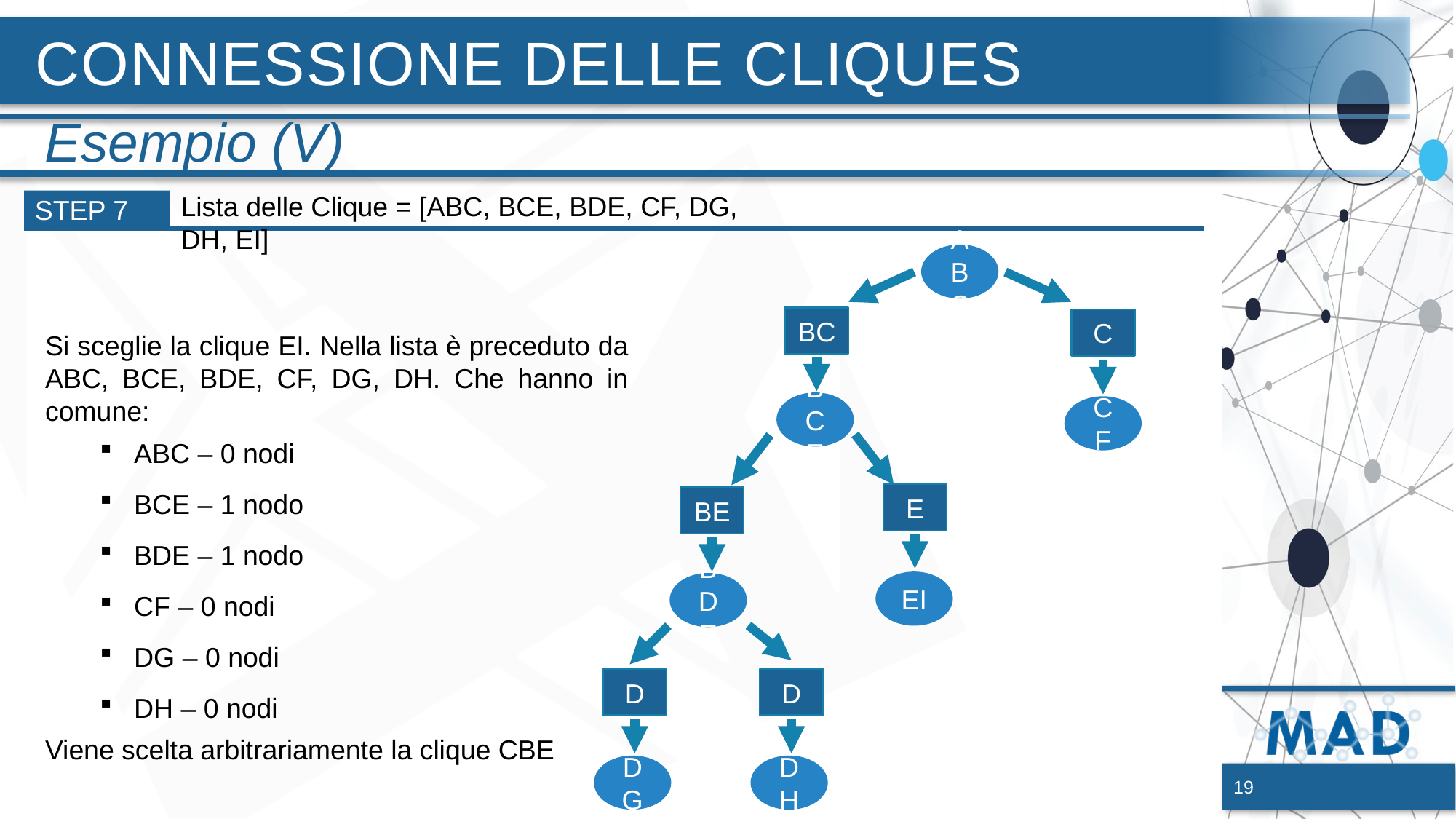

# Connessione delle Cliques
Esempio (V)
Lista delle Clique = [ABC, BCE, BDE, CF, DG, DH, EI]
STEP 7
ABC
BC
C
BCE
CF
E
BE
EI
BDE
D
D
DG
DH
Si sceglie la clique EI. Nella lista è preceduto da ABC, BCE, BDE, CF, DG, DH. Che hanno in comune:
ABC – 0 nodi
BCE – 1 nodo
BDE – 1 nodo
CF – 0 nodi
DG – 0 nodi
DH – 0 nodi
Viene scelta arbitrariamente la clique CBE
19